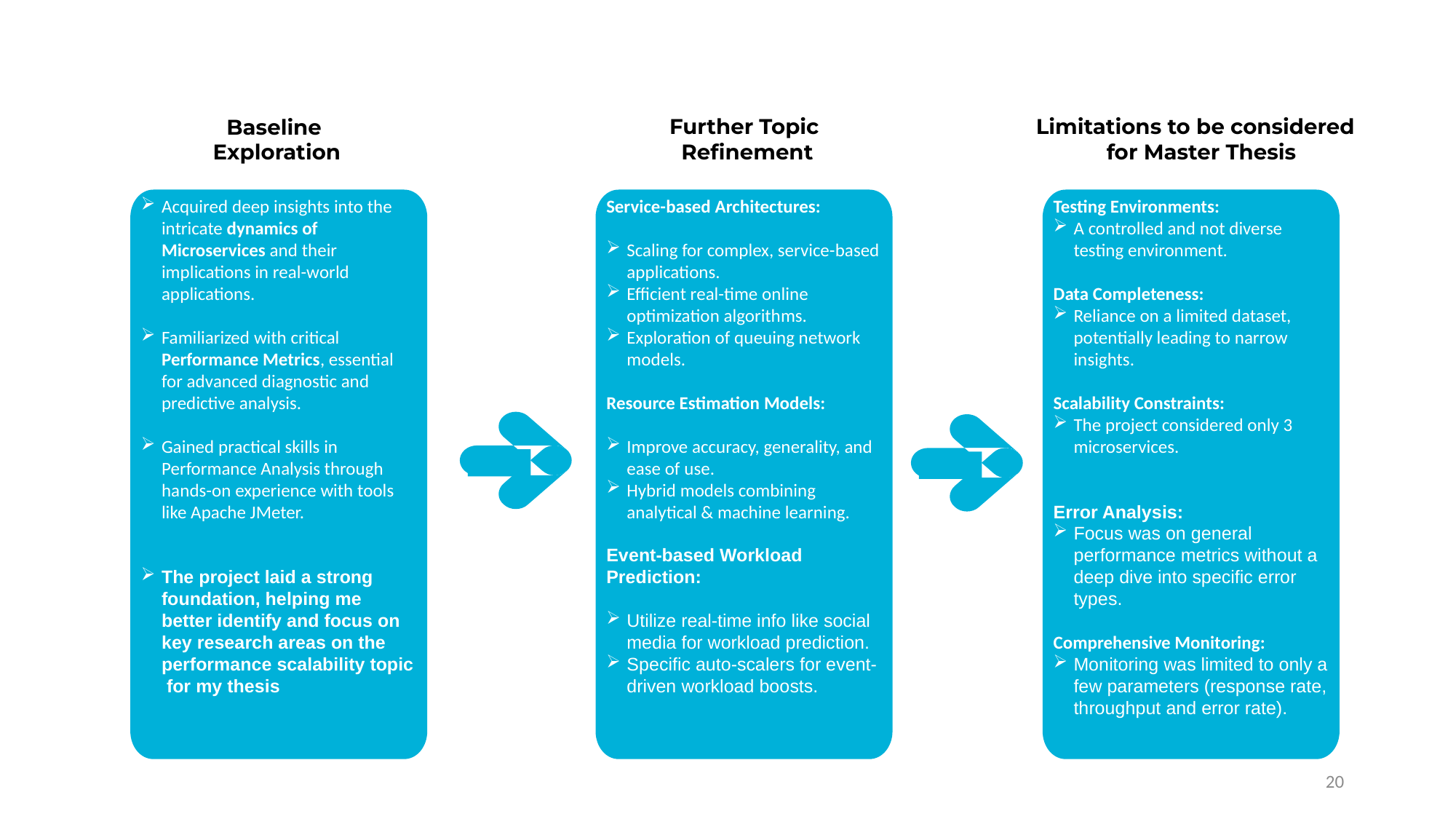

Further Topic
Refinement
Limitations to be considered
 for Master Thesis
Baseline
Exploration
Testing Environments:
A controlled and not diverse testing environment.

Data Completeness:
Reliance on a limited dataset, potentially leading to narrow insights.

Scalability Constraints:
The project considered only 3 microservices.

Error Analysis:
Focus was on general performance metrics without a deep dive into specific error types.

Comprehensive Monitoring:
Monitoring was limited to only a few parameters (response rate, throughput and error rate).

Acquired deep insights into the intricate dynamics of Microservices and their implications in real-world applications.

Familiarized with critical Performance Metrics, essential for advanced diagnostic and predictive analysis.

Gained practical skills in Performance Analysis through hands-on experience with tools like Apache JMeter.

The project laid a strong foundation, helping me better identify and focus on key research areas on the performance scalability topic  for my thesis
Service-based Architectures:

Scaling for complex, service-based applications.
Efficient real-time online optimization algorithms.
Exploration of queuing network models.

Resource Estimation Models:

Improve accuracy, generality, and ease of use.
Hybrid models combining analytical & machine learning.

Event-based Workload Prediction:

Utilize real-time info like social media for workload prediction.
Specific auto-scalers for event-driven workload boosts.

Lorem ipsum dolor sit amet, consectetur adipiscing elit, sed do

20